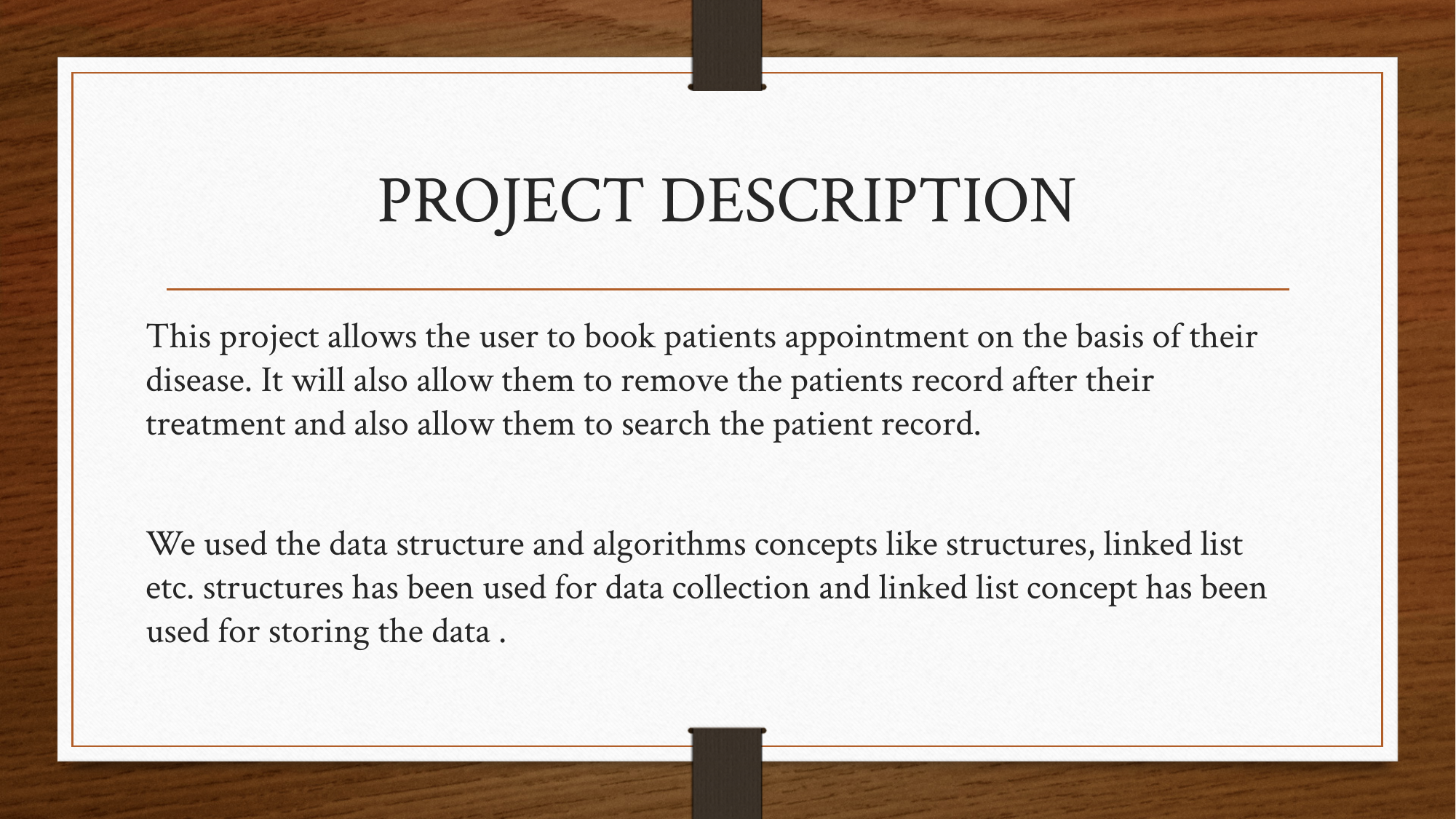

# PROJECT DESCRIPTION
This project allows the user to book patients appointment on the basis of their disease. It will also allow them to remove the patients record after their treatment and also allow them to search the patient record.

We used the data structure and algorithms concepts like structures, linked list etc. structures has been used for data collection and linked list concept has been used for storing the data .